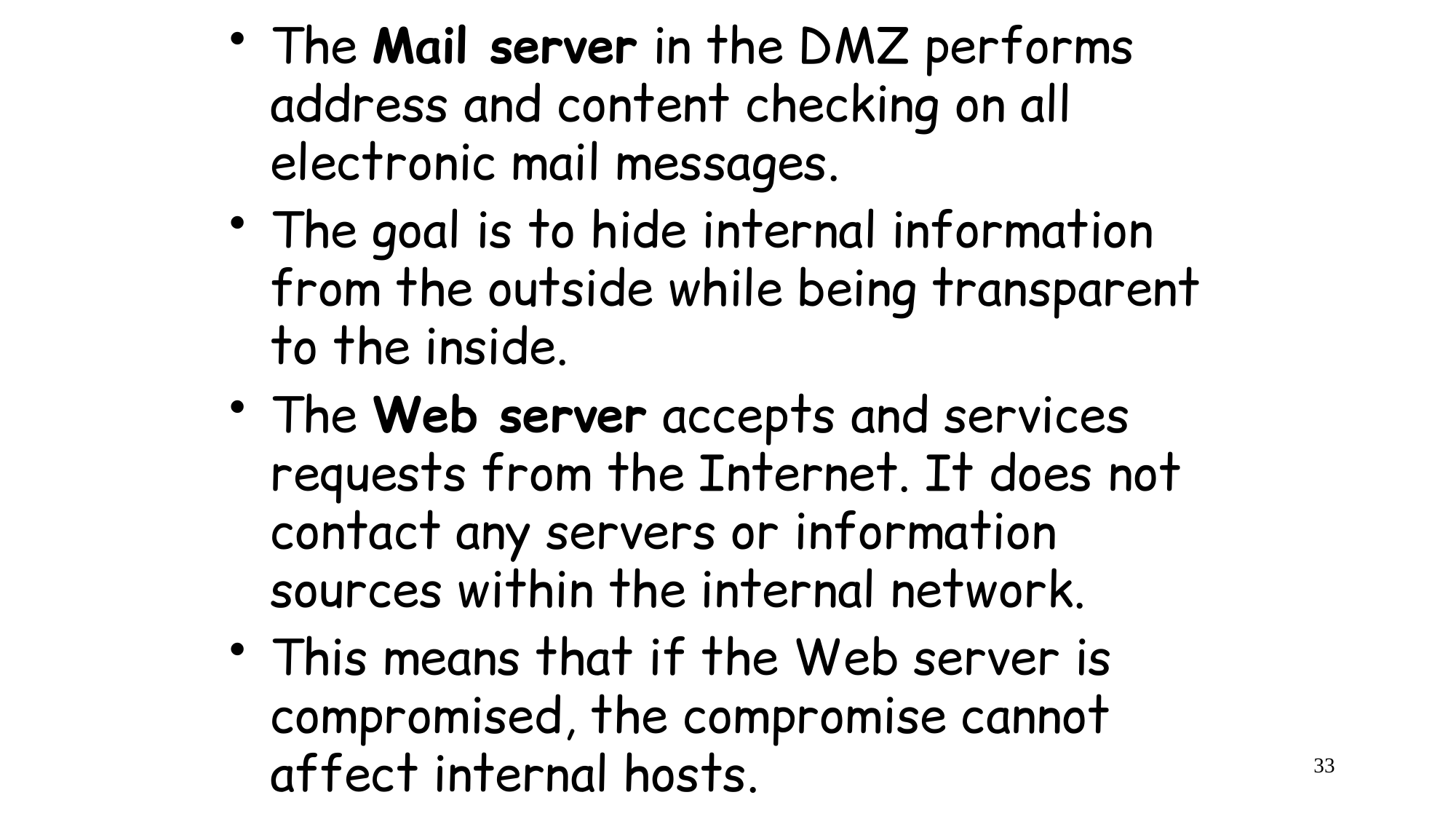

The Mail server in the DMZ performs address and content checking on all electronic mail messages.
The goal is to hide internal information from the outside while being transparent to the inside.
The Web server accepts and services requests from the Internet. It does not contact any servers or information sources within the internal network.
This means that if the Web server is compromised, the compromise cannot affect internal hosts.
33